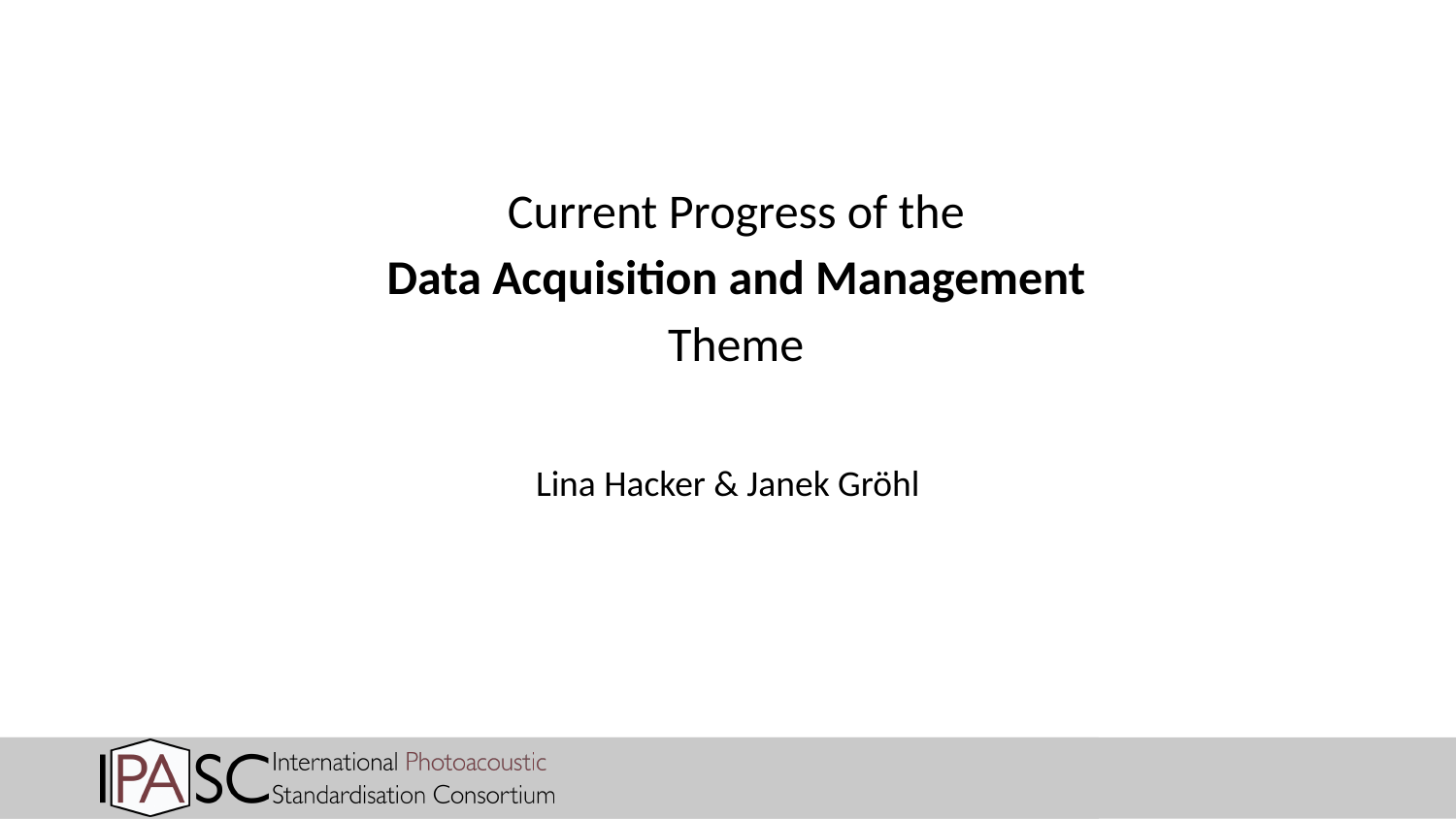

# Current Progress of the
Data Acquisition and Management
Theme
Lina Hacker & Janek Gröhl